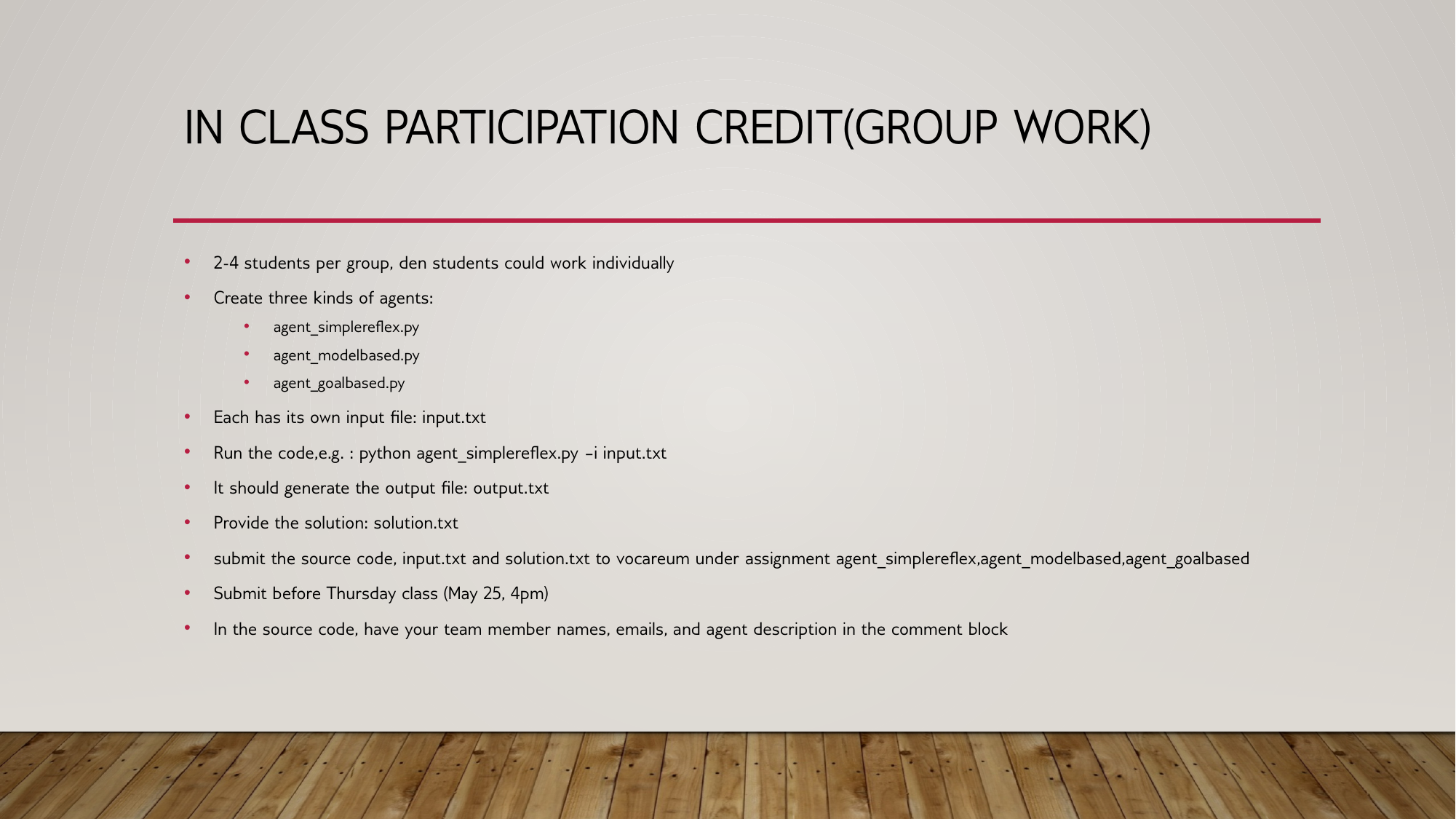

# In CLASS PARTICIPATION credit(group work)
2-4 students per group, den students could work individually
Create three kinds of agents:
agent_simplereflex.py
agent_modelbased.py
agent_goalbased.py
Each has its own input file: input.txt
Run the code,e.g. : python agent_simplereflex.py –i input.txt
It should generate the output file: output.txt
Provide the solution: solution.txt
submit the source code, input.txt and solution.txt to vocareum under assignment agent_simplereflex,agent_modelbased,agent_goalbased
Submit before Thursday class (May 25, 4pm)
In the source code, have your team member names, emails, and agent description in the comment block